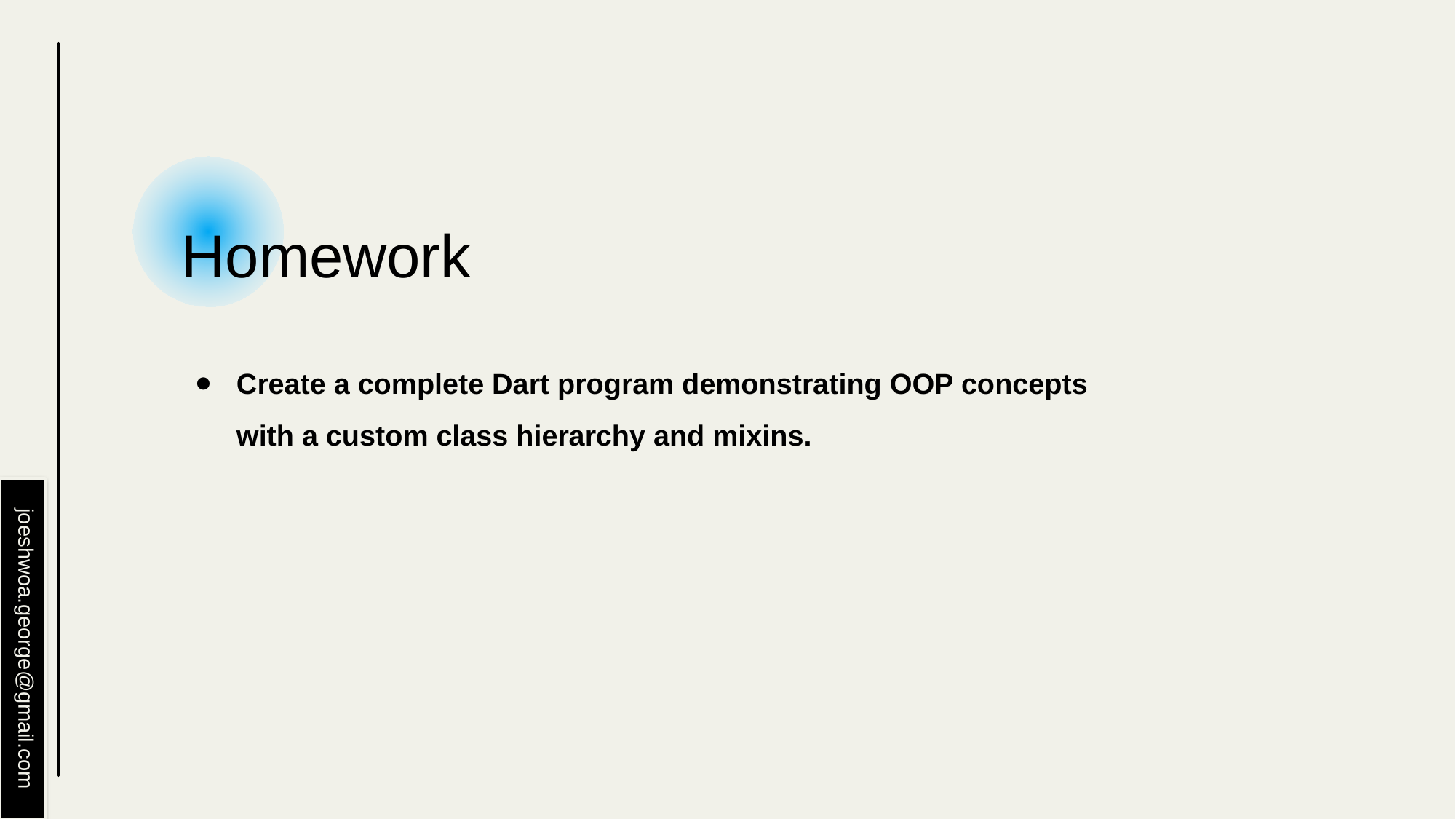

# Homework
Create a complete Dart program demonstrating OOP concepts with a custom class hierarchy and mixins.
joeshwoa.george@gmail.com